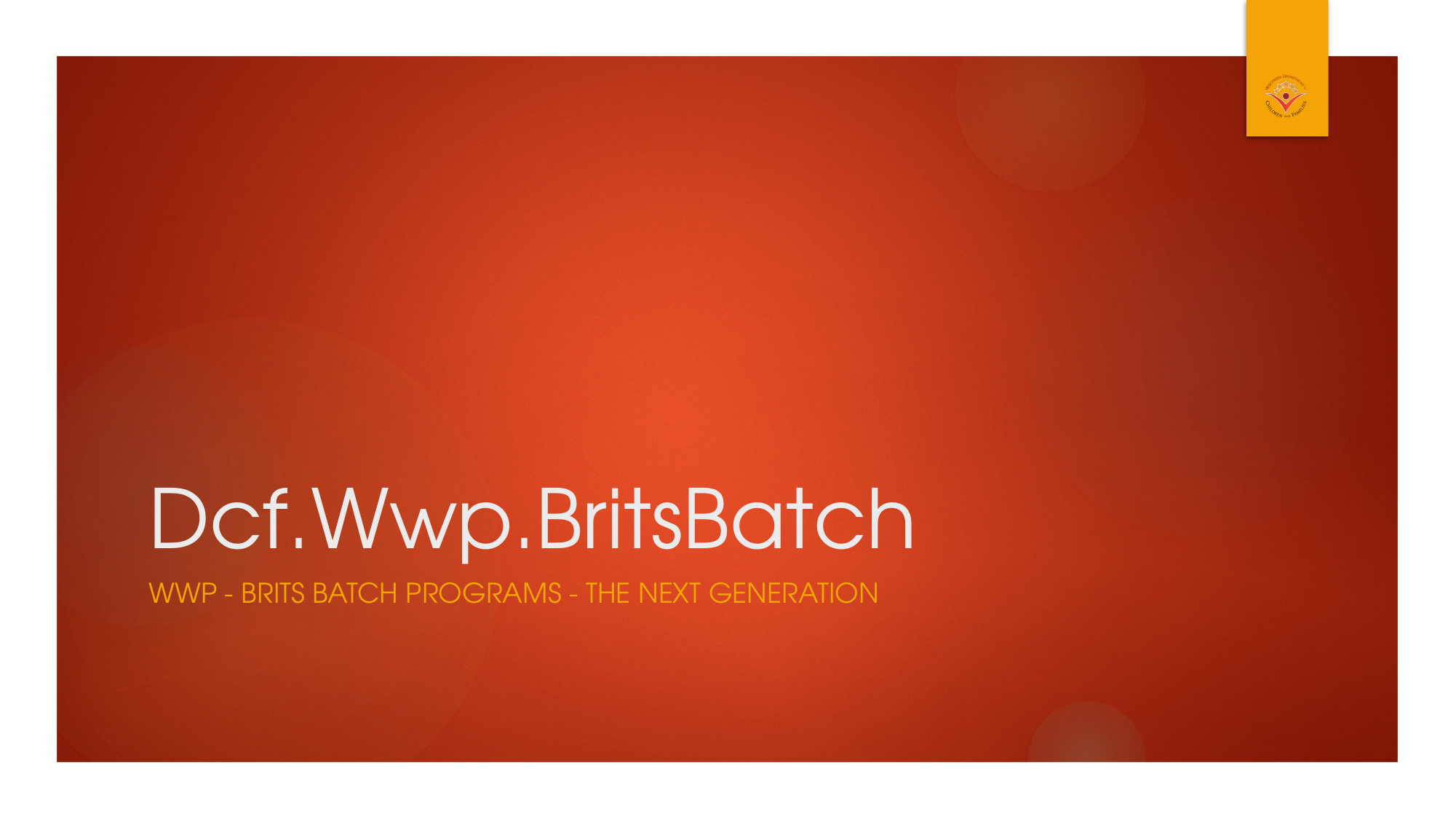

# Dcf.Wwp.BritsBatch
WWP - Brits Batch Programs - The next generation